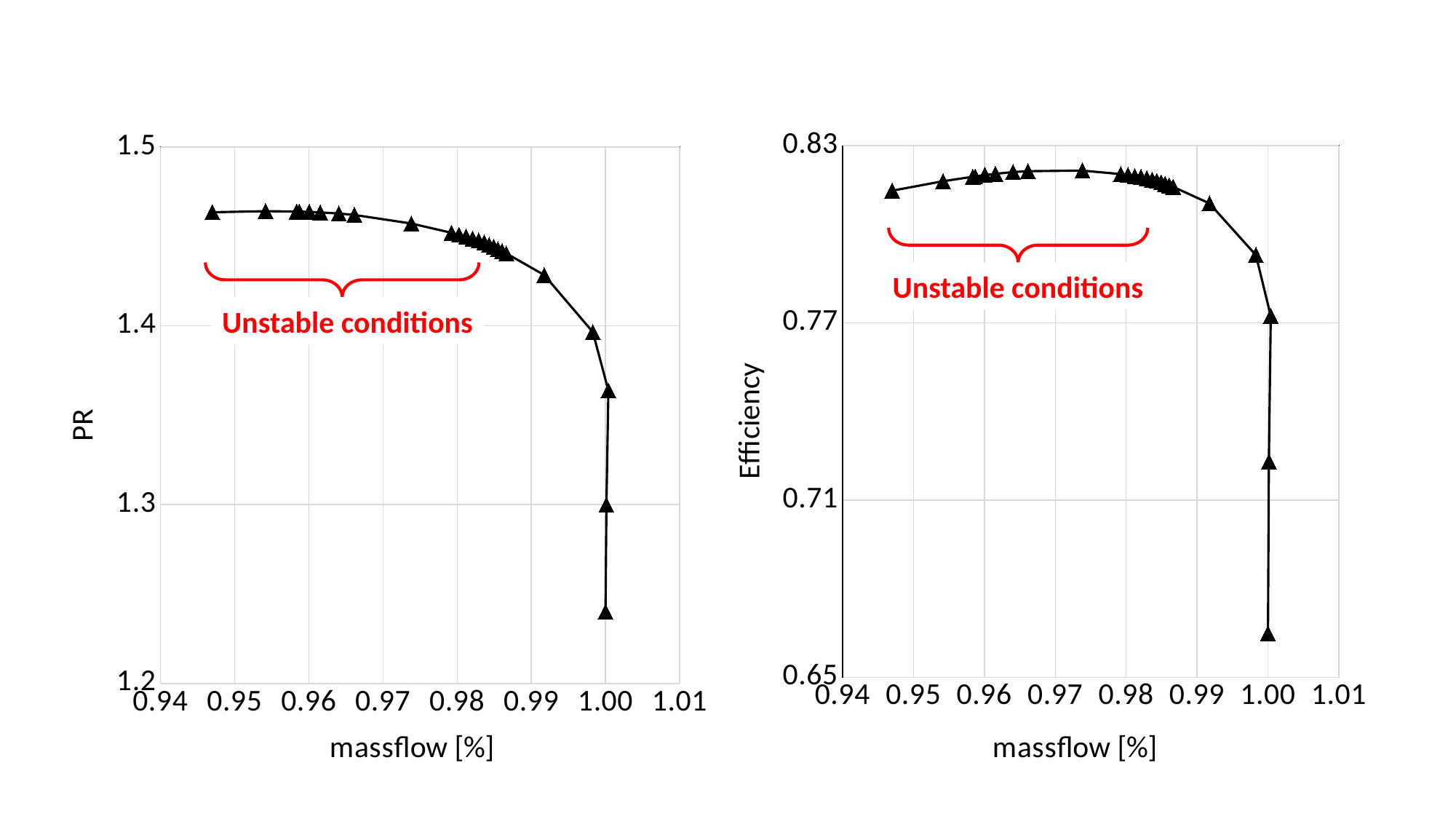

### Chart

| Category | Speedline | Unstable conditions |
|---|---|---|

### Chart

| Category |  | unstable |
|---|---|---|
Unstable conditions
Unstable conditions